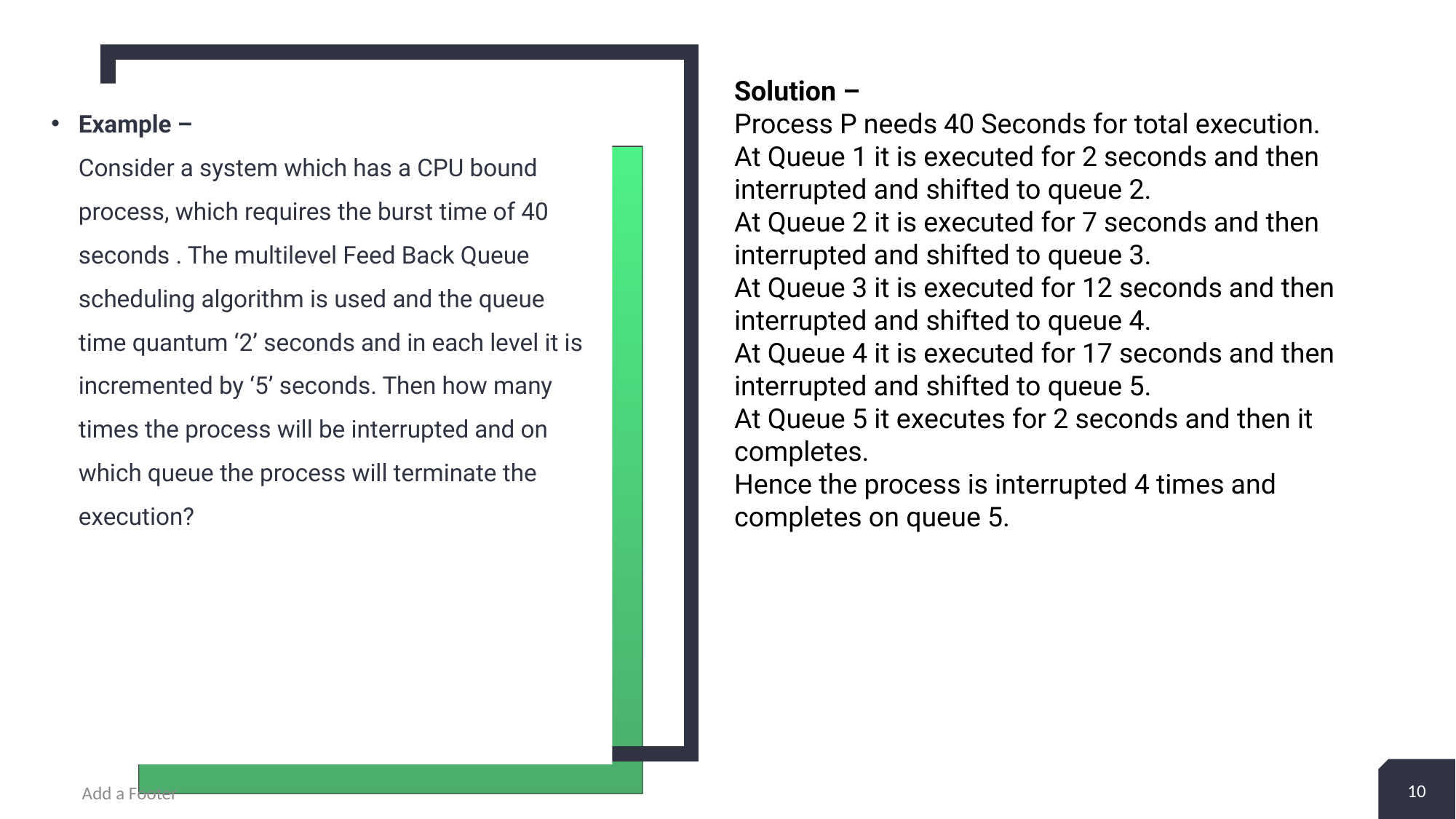

Solution –
Process P needs 40 Seconds for total execution.
At Queue 1 it is executed for 2 seconds and then interrupted and shifted to queue 2.
At Queue 2 it is executed for 7 seconds and then interrupted and shifted to queue 3.
At Queue 3 it is executed for 12 seconds and then interrupted and shifted to queue 4.
At Queue 4 it is executed for 17 seconds and then interrupted and shifted to queue 5.
At Queue 5 it executes for 2 seconds and then it completes.
Hence the process is interrupted 4 times and completes on queue 5.

Example –
Consider a system which has a CPU bound process, which requires the burst time of 40 seconds . The multilevel Feed Back Queue scheduling algorithm is used and the queue time quantum ‘2’ seconds and in each level it is incremented by ‘5’ seconds. Then how many times the process will be interrupted and on which queue the process will terminate the execution?

10
Add a Footer